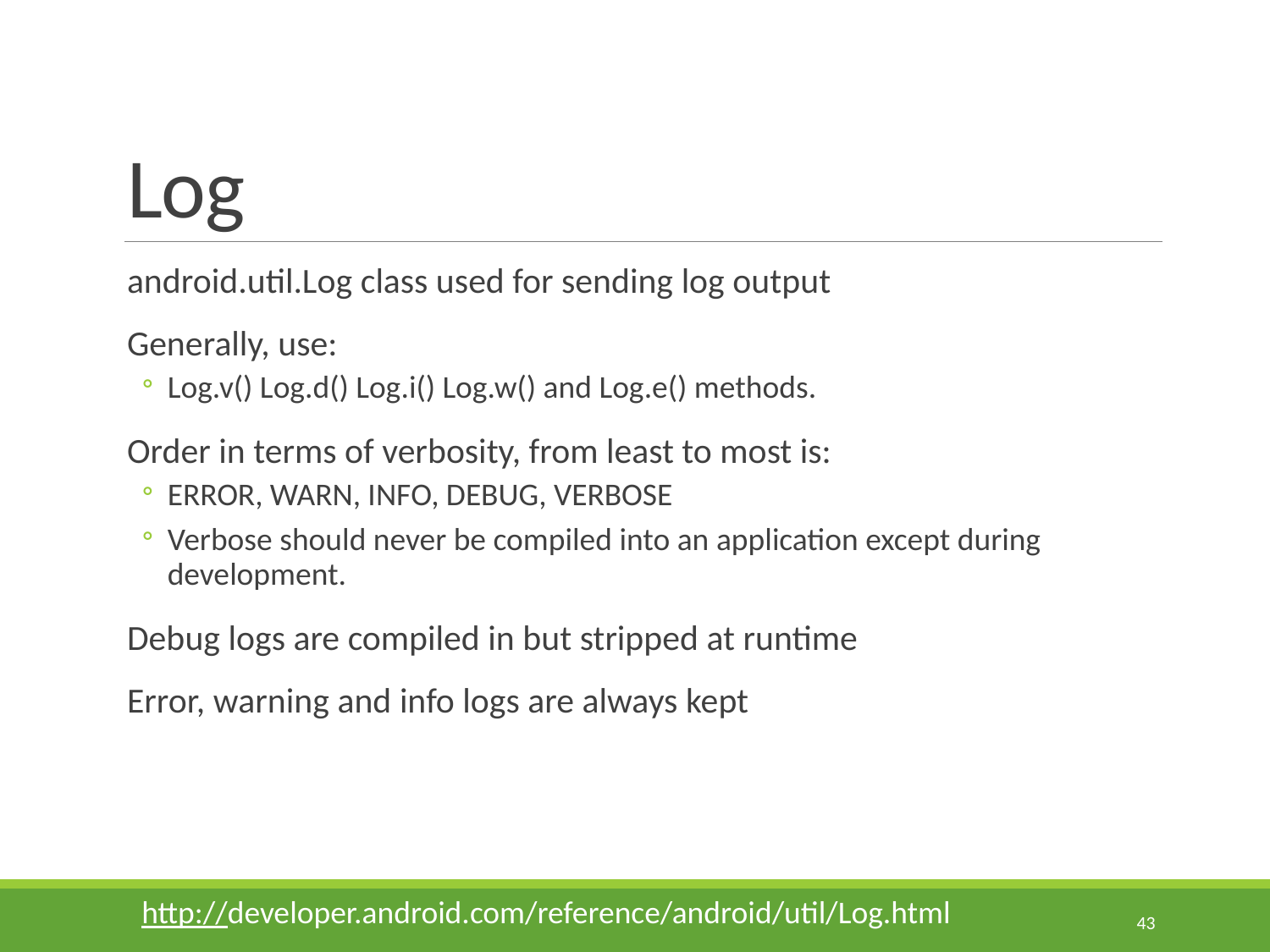

# Log
android.util.Log class used for sending log output
Generally, use:
Log.v() Log.d() Log.i() Log.w() and Log.e() methods.
Order in terms of verbosity, from least to most is:
ERROR, WARN, INFO, DEBUG, VERBOSE
Verbose should never be compiled into an application except during development.
Debug logs are compiled in but stripped at runtime
Error, warning and info logs are always kept
http://developer.android.com/reference/android/util/Log.html
43